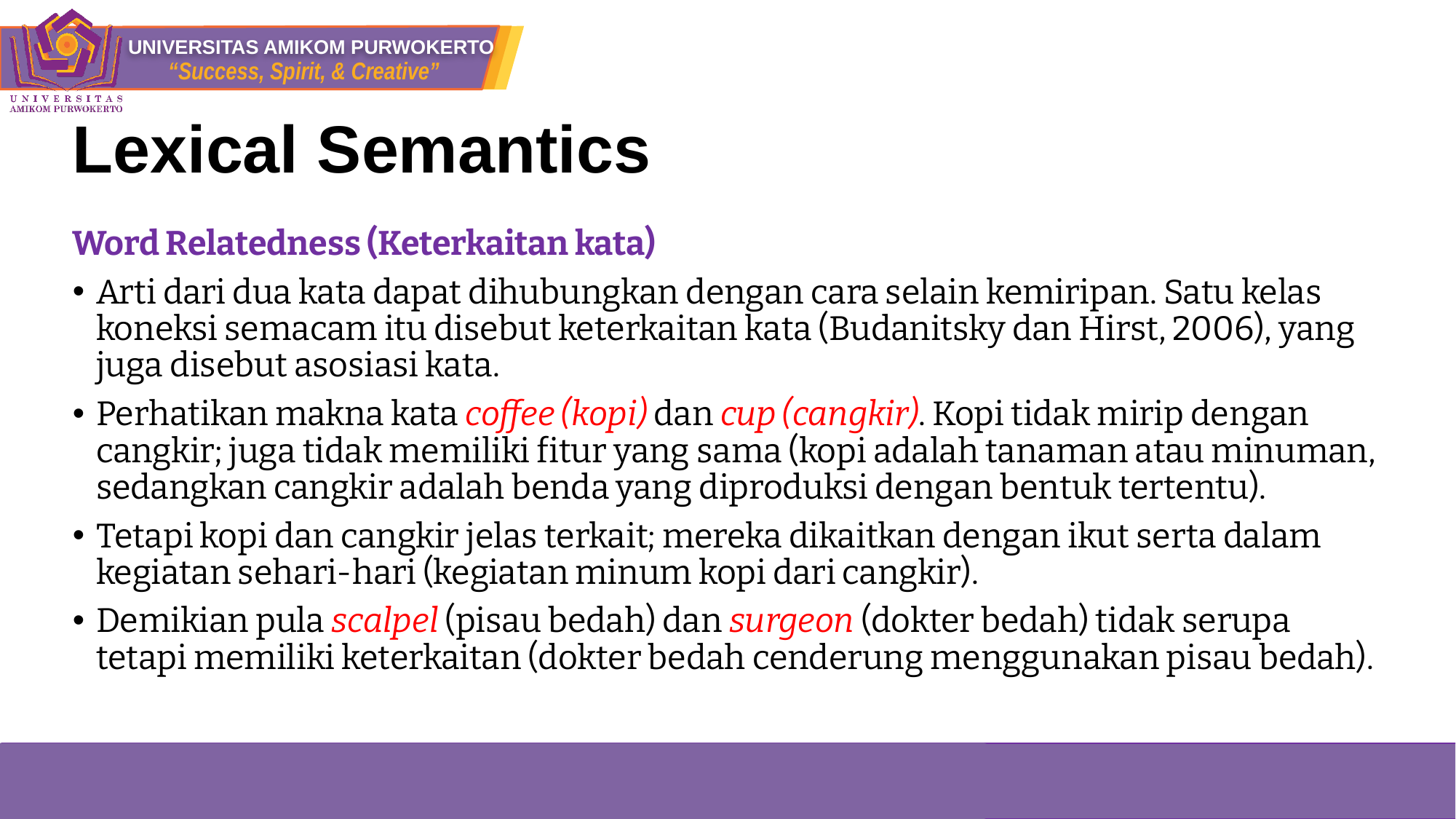

# Lexical Semantics
Word Relatedness (Keterkaitan kata)
Arti dari dua kata dapat dihubungkan dengan cara selain kemiripan. Satu kelas koneksi semacam itu disebut keterkaitan kata (Budanitsky dan Hirst, 2006), yang juga disebut asosiasi kata.
Perhatikan makna kata coffee (kopi) dan cup (cangkir). Kopi tidak mirip dengan cangkir; juga tidak memiliki fitur yang sama (kopi adalah tanaman atau minuman, sedangkan cangkir adalah benda yang diproduksi dengan bentuk tertentu).
Tetapi kopi dan cangkir jelas terkait; mereka dikaitkan dengan ikut serta dalam kegiatan sehari-hari (kegiatan minum kopi dari cangkir).
Demikian pula scalpel (pisau bedah) dan surgeon (dokter bedah) tidak serupa tetapi memiliki keterkaitan (dokter bedah cenderung menggunakan pisau bedah).